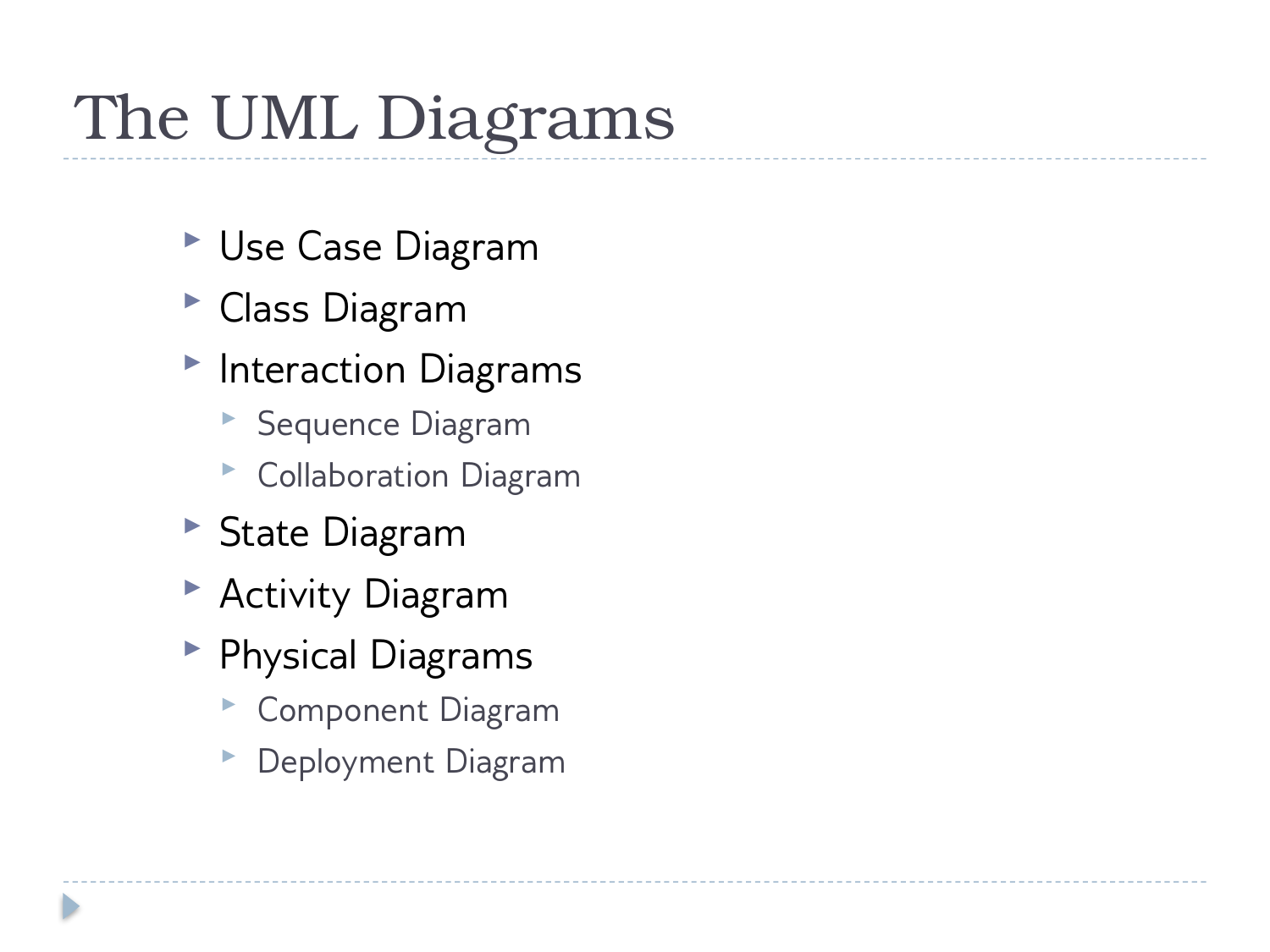

# The UML Diagrams
Use Case Diagram
Class Diagram
Interaction Diagrams
Sequence Diagram
Collaboration Diagram
State Diagram
Activity Diagram
Physical Diagrams
Component Diagram
Deployment Diagram